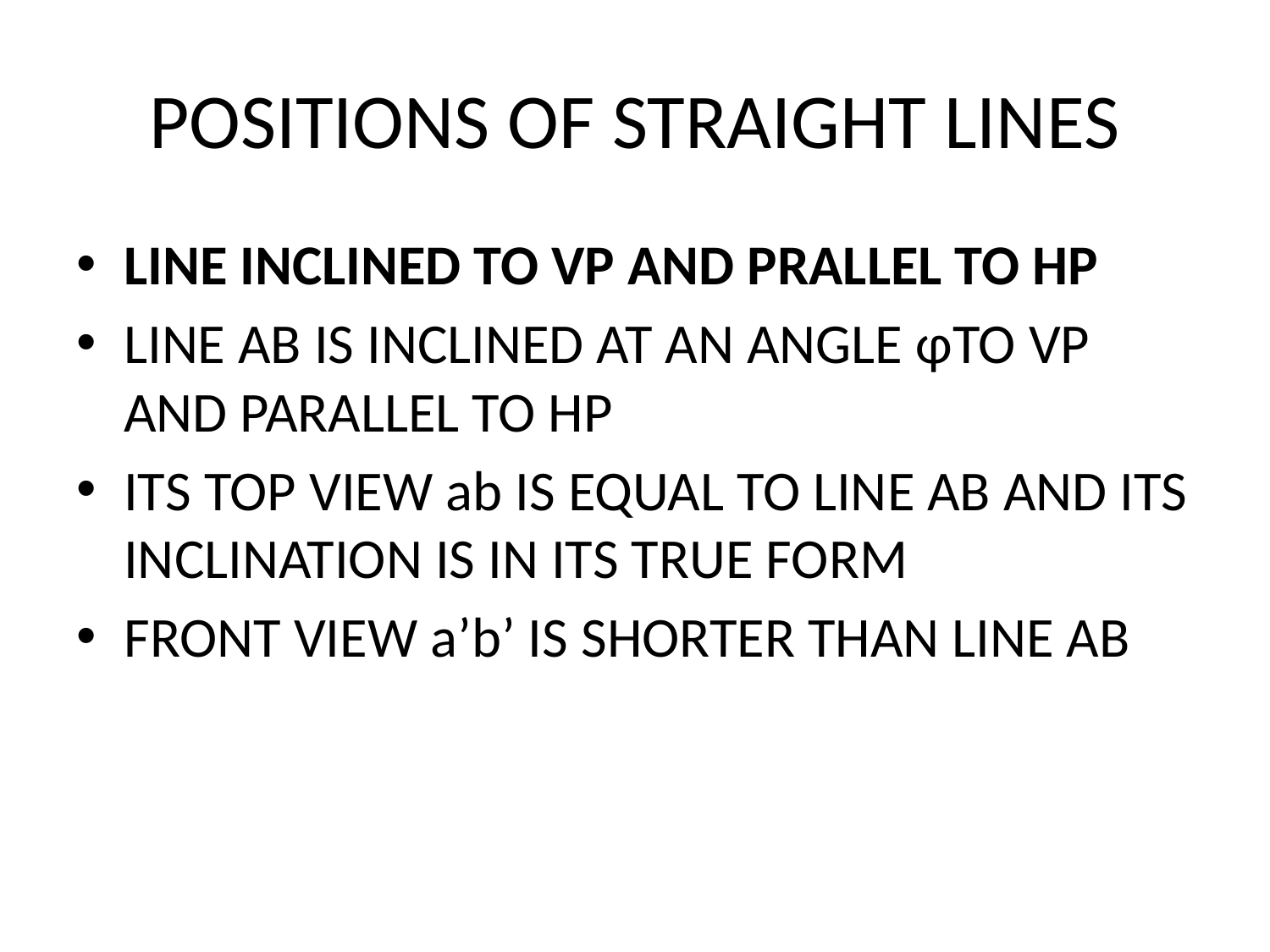

# POSITIONS OF STRAIGHT LINES
LINE INCLINED TO VP AND PRALLEL TO HP
LINE AB IS INCLINED AT AN ANGLE φTO VP AND PARALLEL TO HP
ITS TOP VIEW ab IS EQUAL TO LINE AB AND ITS INCLINATION IS IN ITS TRUE FORM
FRONT VIEW a’b’ IS SHORTER THAN LINE AB